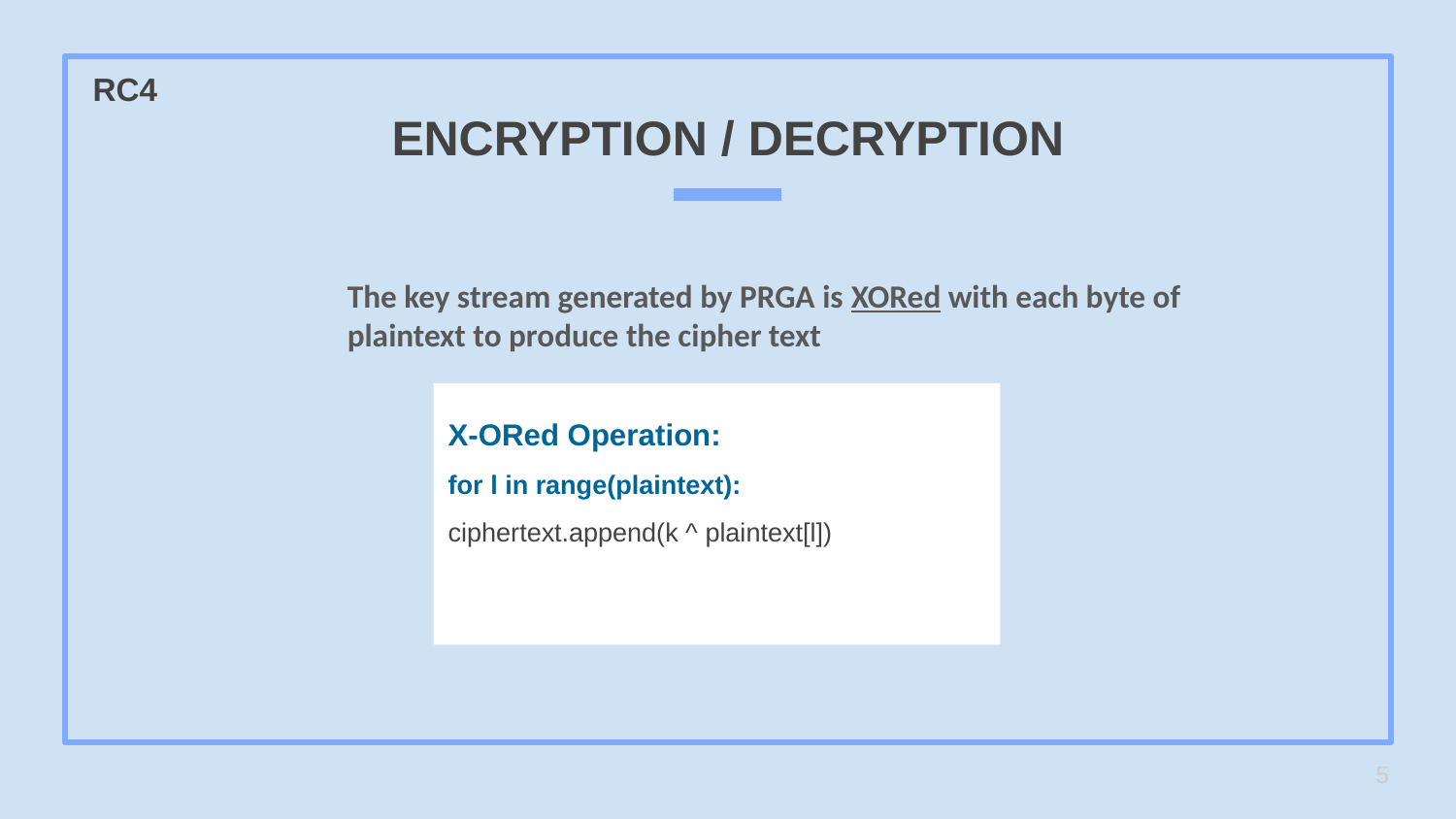

# ENCRYPTION / DECRYPTION
RC4
The key stream generated by PRGA is XORed with each byte of plaintext to produce the cipher text

X-ORed Operation:
for l in range(plaintext):
ciphertext.append(k ^ plaintext[l])
5